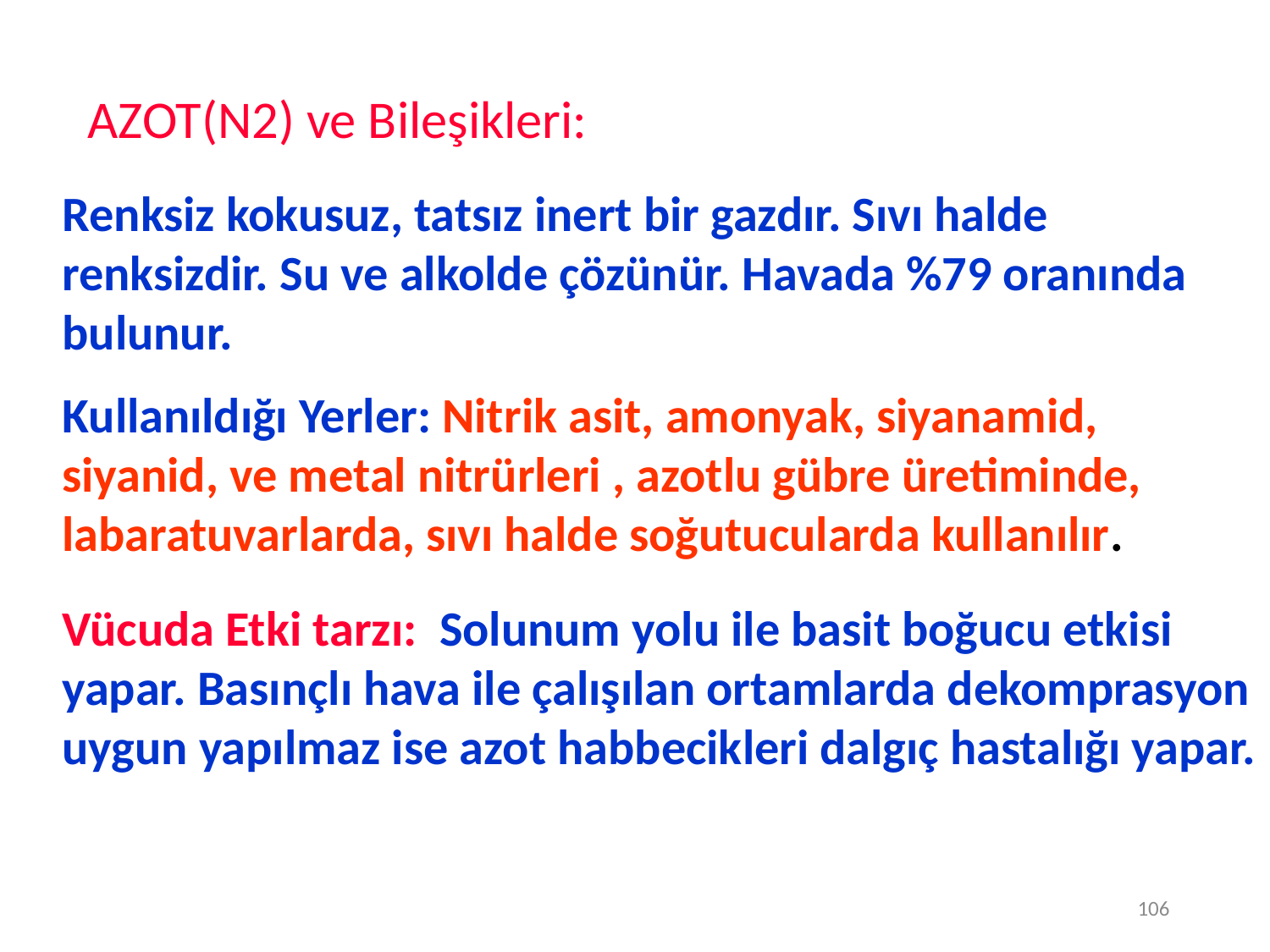

# AZOT(N2) ve Bileşikleri:
Renksiz kokusuz, tatsız inert bir gazdır. Sıvı halde renksizdir. Su ve alkolde çözünür. Havada %79 oranında bulunur.

Kullanıldığı Yerler: Nitrik asit, amonyak, siyanamid, siyanid, ve metal nitrürleri , azotlu gübre üretiminde, labaratuvarlarda, sıvı halde soğutucularda kullanılır.

Vücuda Etki tarzı:  Solunum yolu ile basit boğucu etkisi yapar. Basınçlı hava ile çalışılan ortamlarda dekomprasyon uygun yapılmaz ise azot habbecikleri dalgıç hastalığı yapar.
106